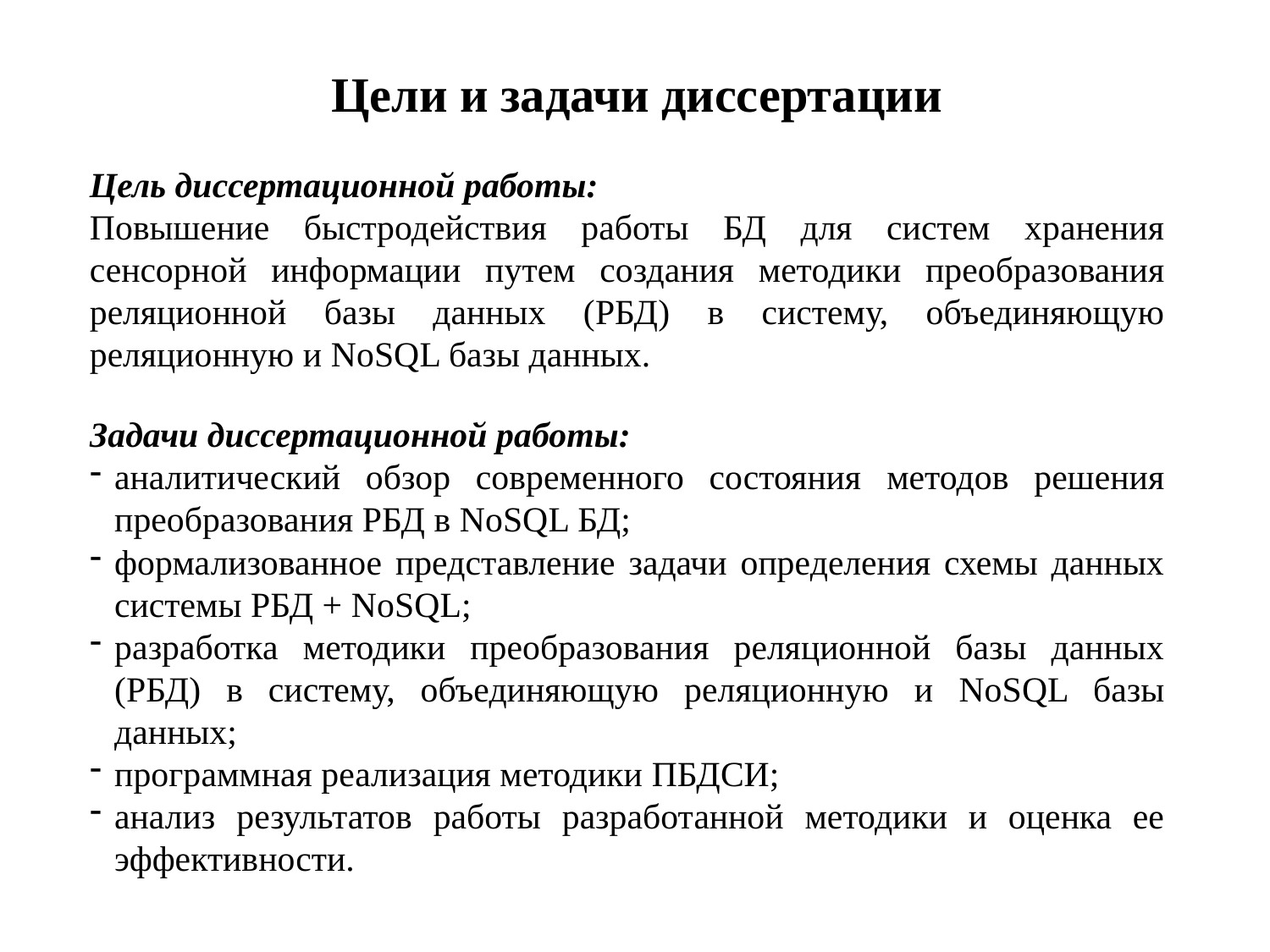

Цели и задачи диссертации
Цель диссертационной работы:
Повышение быстродействия работы БД для систем хранения сенсорной информации путем создания методики преобразования реляционной базы данных (РБД) в систему, объединяющую реляционную и NoSQL базы данных.

Задачи диссертационной работы:
аналитический обзор современного состояния методов решения преобразования РБД в NoSQL БД;
формализованное представление задачи определения схемы данных системы РБД + NoSQL;
разработка методики преобразования реляционной базы данных (РБД) в систему, объединяющую реляционную и NoSQL базы данных;
программная реализация методики ПБДСИ;
анализ результатов работы разработанной методики и оценка ее эффективности.